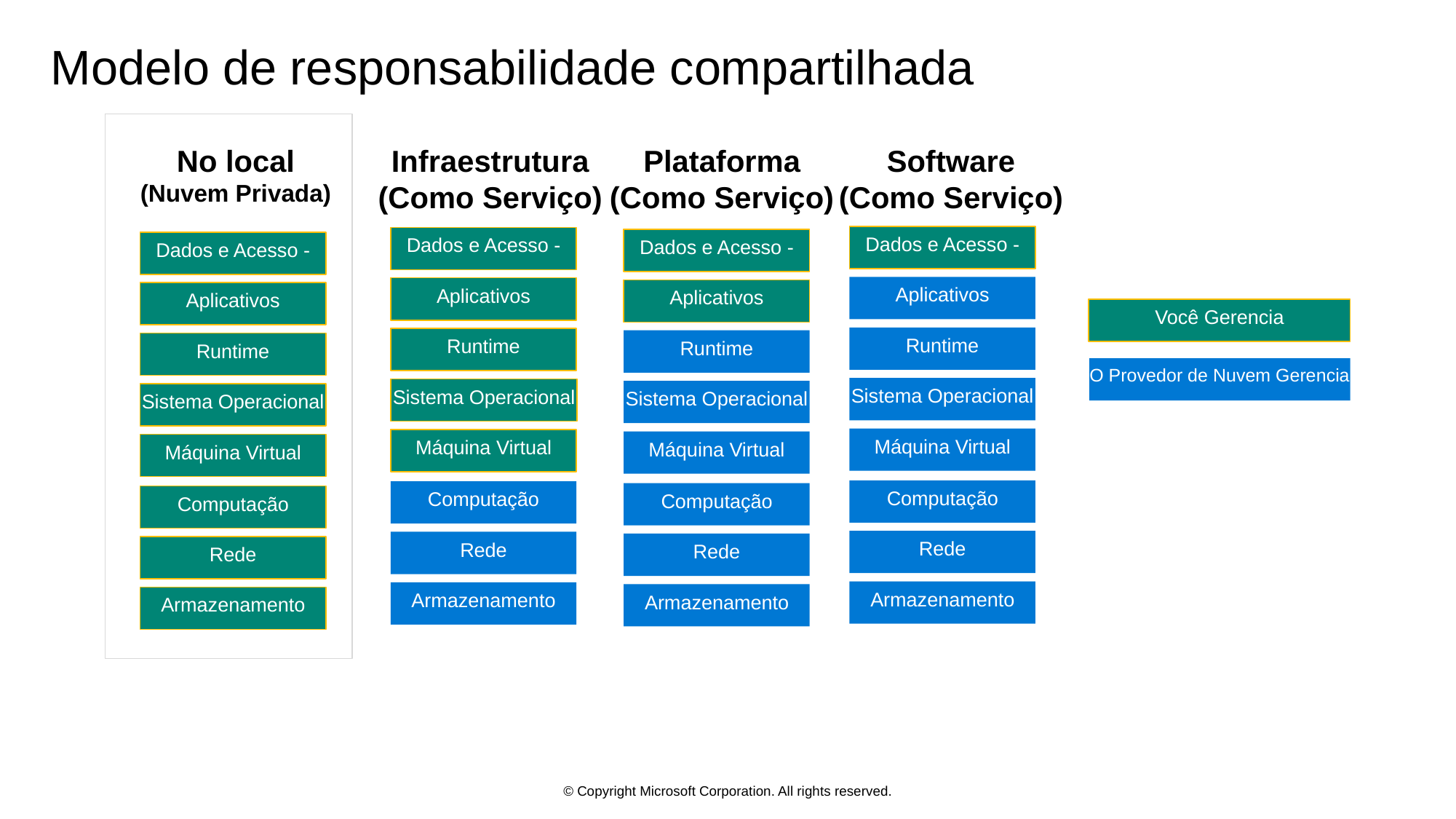

# Modelo de responsabilidade compartilhada

No local
(Nuvem Privada)
Infraestrutura
(Como Serviço)
Plataforma
(Como Serviço)
Software
(Como Serviço)
Dados e Acesso -
Aplicativos
Runtime
Sistema Operacional
Máquina Virtual
Computação
Rede
Armazenamento
Dados e Acesso -
Aplicativos
Runtime
Sistema Operacional
Máquina Virtual
Computação
Rede
Armazenamento
Dados e Acesso -
Aplicativos
Runtime
Sistema Operacional
Máquina Virtual
Computação
Rede
Armazenamento
Dados e Acesso -
Aplicativos
Você Gerencia
Runtime
O Provedor de Nuvem Gerencia
Sistema Operacional
Máquina Virtual
Computação
Rede
Armazenamento